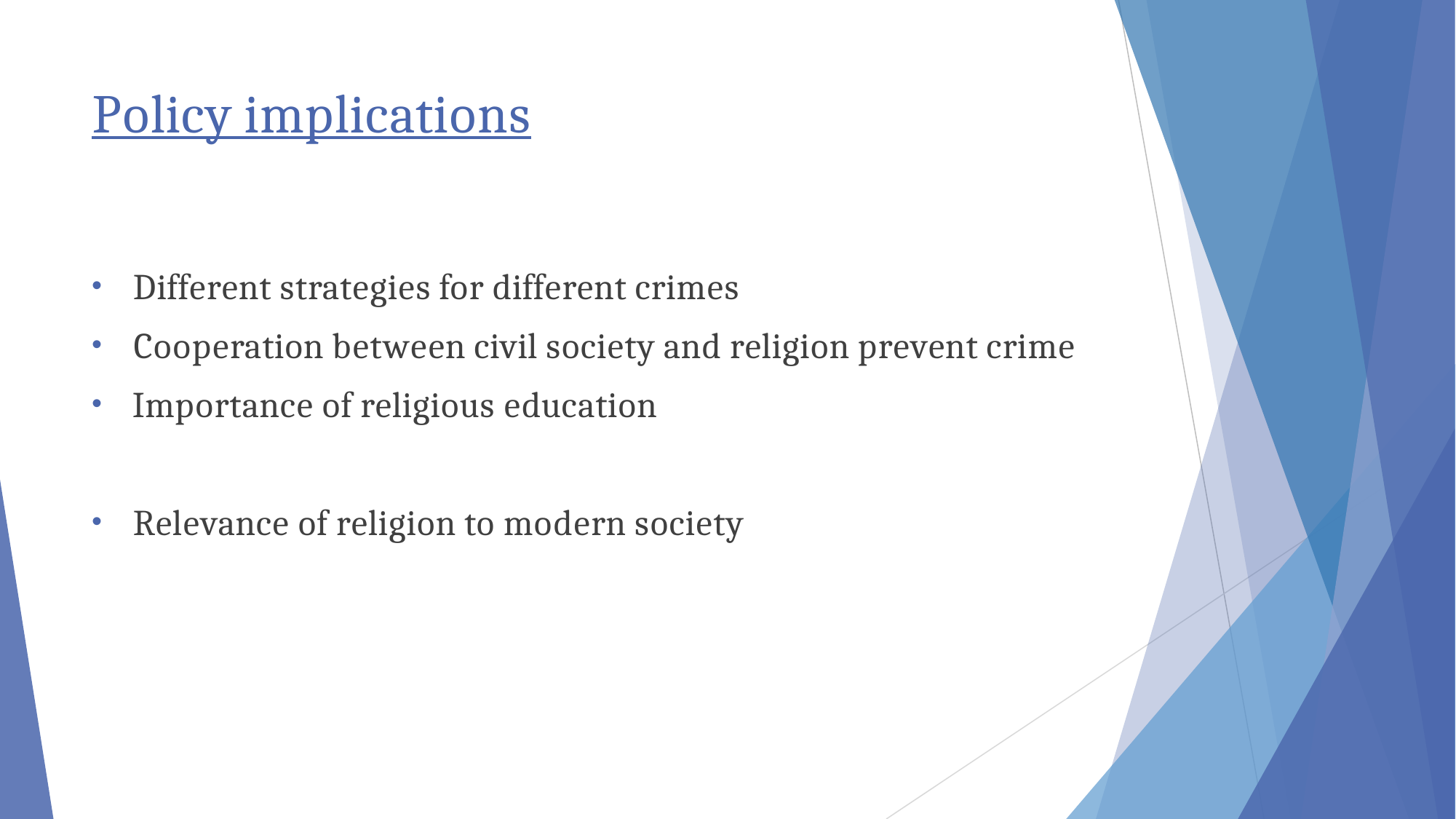

# Policy implications
Different strategies for different crimes
Cooperation between civil society and religion prevent crime
Importance of religious education

Relevance of religion to modern society